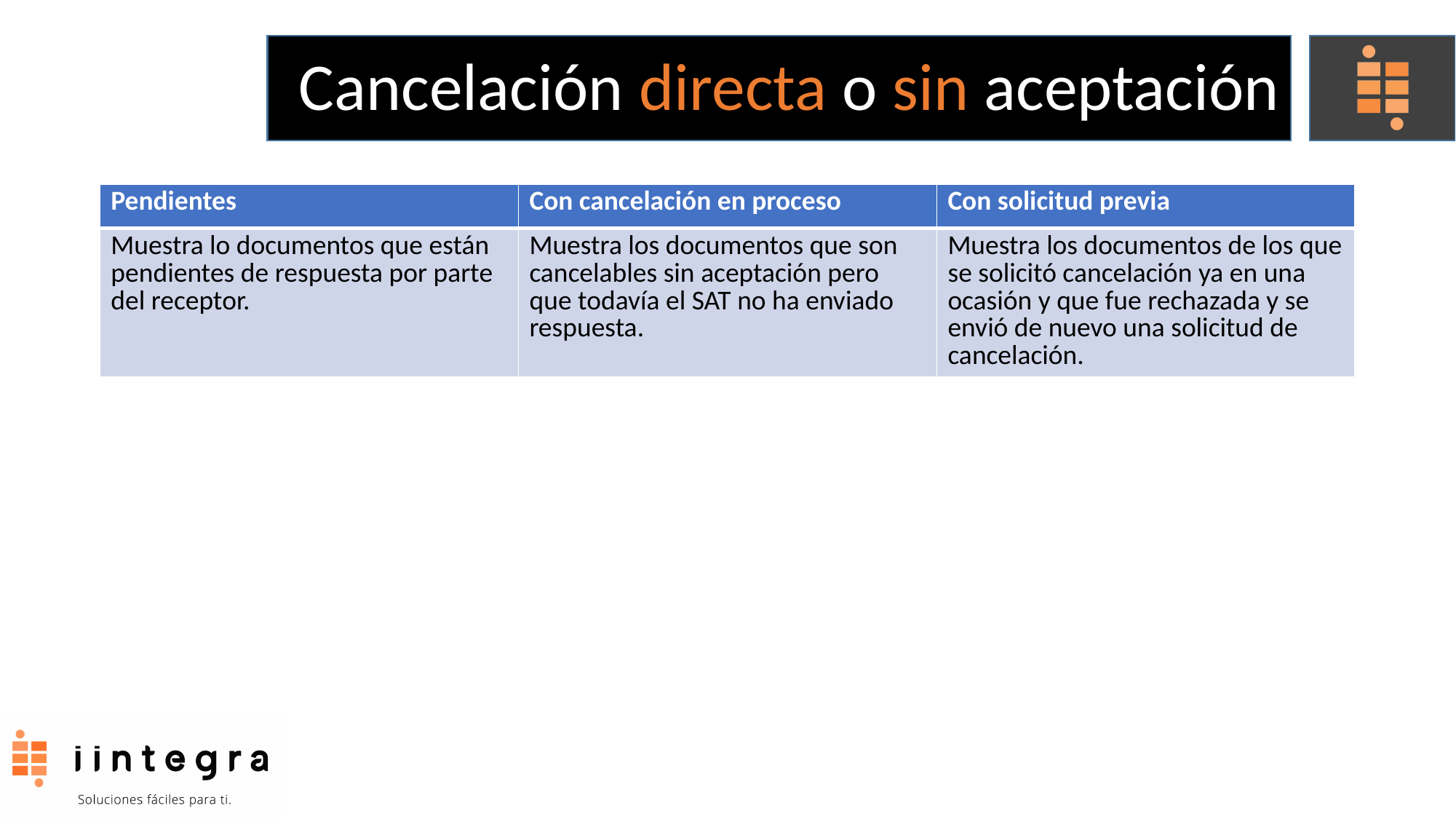

# Cancelación directa o sin aceptación
| Pendientes | Con cancelación en proceso | Con solicitud previa |
| --- | --- | --- |
| Muestra lo documentos que están pendientes de respuesta por parte del receptor. | Muestra los documentos que son cancelables sin aceptación pero que todavía el SAT no ha enviado respuesta. | Muestra los documentos de los que se solicitó cancelación ya en una ocasión y que fue rechazada y se envió de nuevo una solicitud de cancelación. |